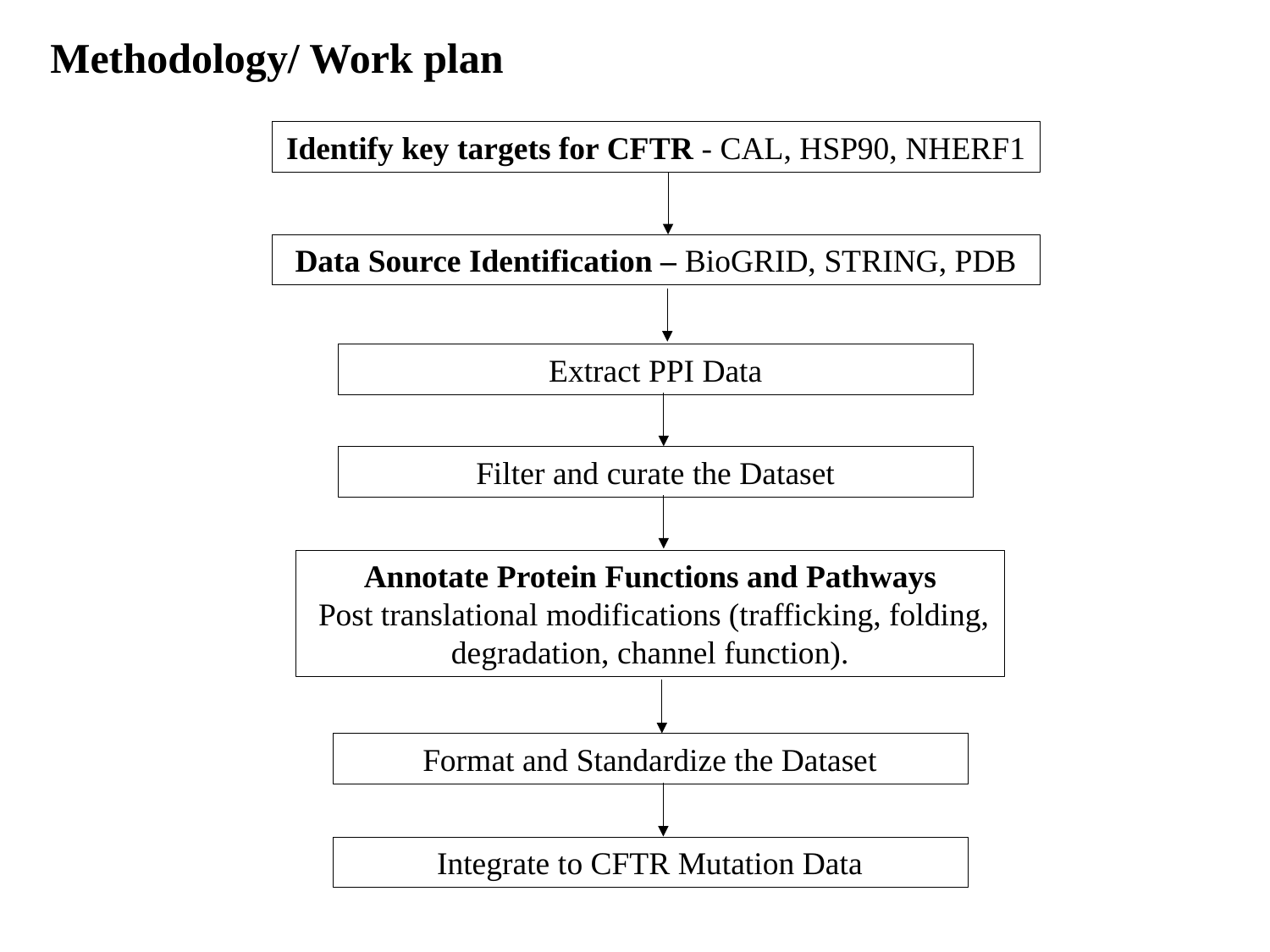

Methodology/ Work plan
Identify key targets for CFTR - CAL, HSP90, NHERF1
Data Source Identification – BioGRID, STRING, PDB
Extract PPI Data
Filter and curate the Dataset
Annotate Protein Functions and Pathways
 Post translational modifications (trafficking, folding, degradation, channel function).
Format and Standardize the Dataset
Integrate to CFTR Mutation Data